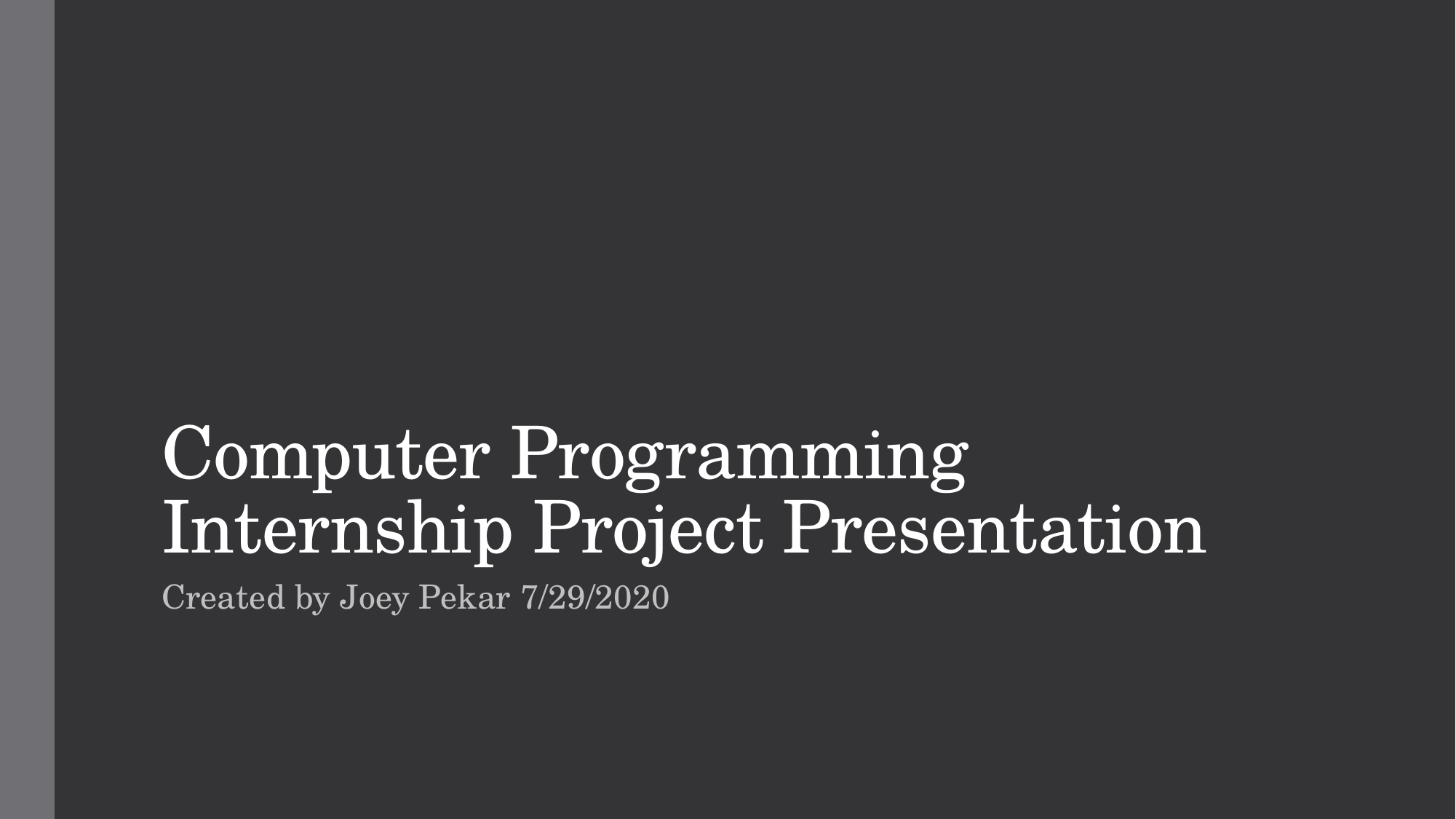

# Computer Programming Internship Project Presentation
Created by Joey Pekar 7/29/2020